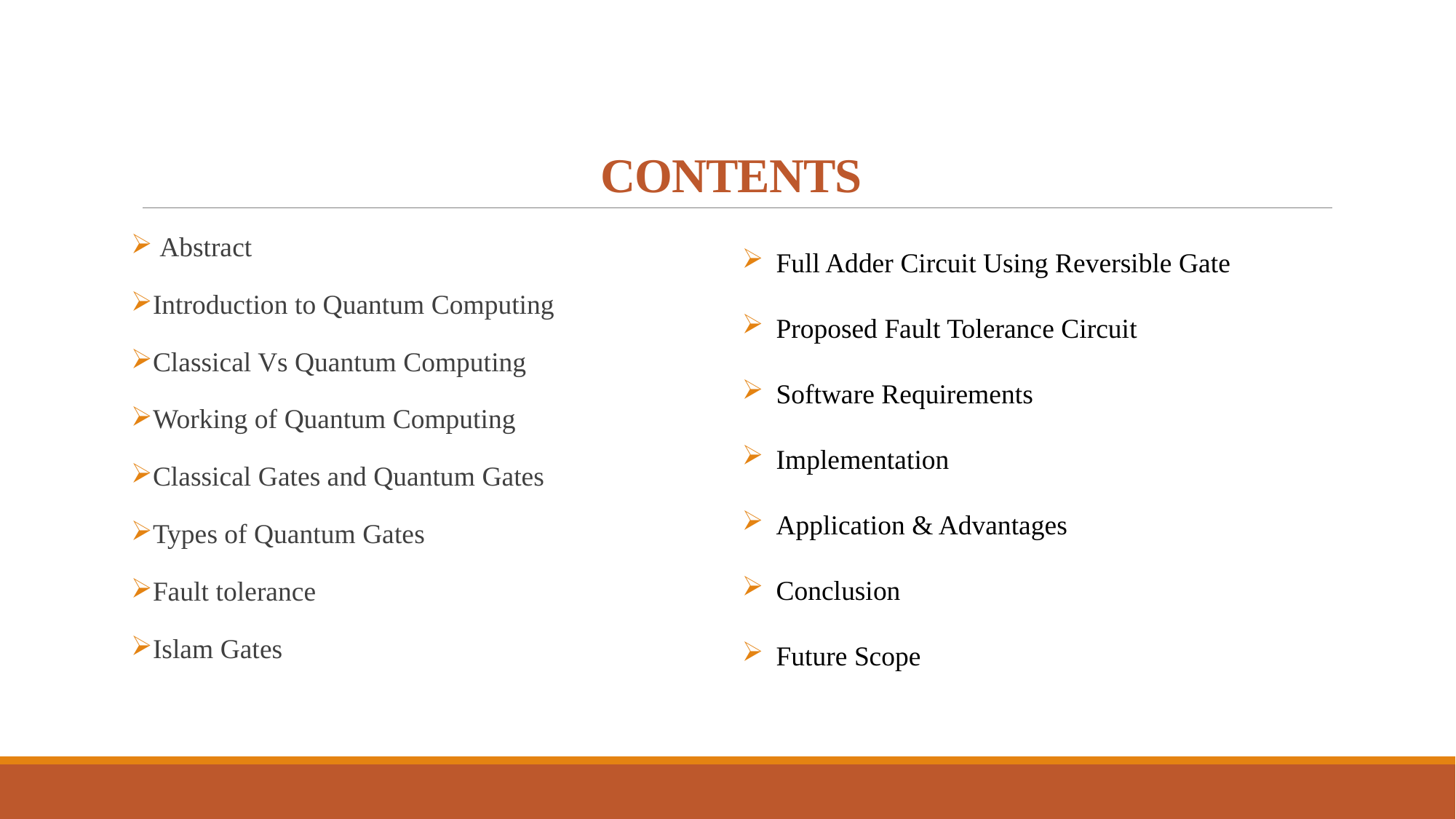

# CONTENTS
Full Adder Circuit Using Reversible Gate
Proposed Fault Tolerance Circuit
Software Requirements
Implementation
Application & Advantages
Conclusion
Future Scope

 Abstract
Introduction to Quantum Computing
Classical Vs Quantum Computing
Working of Quantum Computing
Classical Gates and Quantum Gates
Types of Quantum Gates
Fault tolerance
Islam Gates